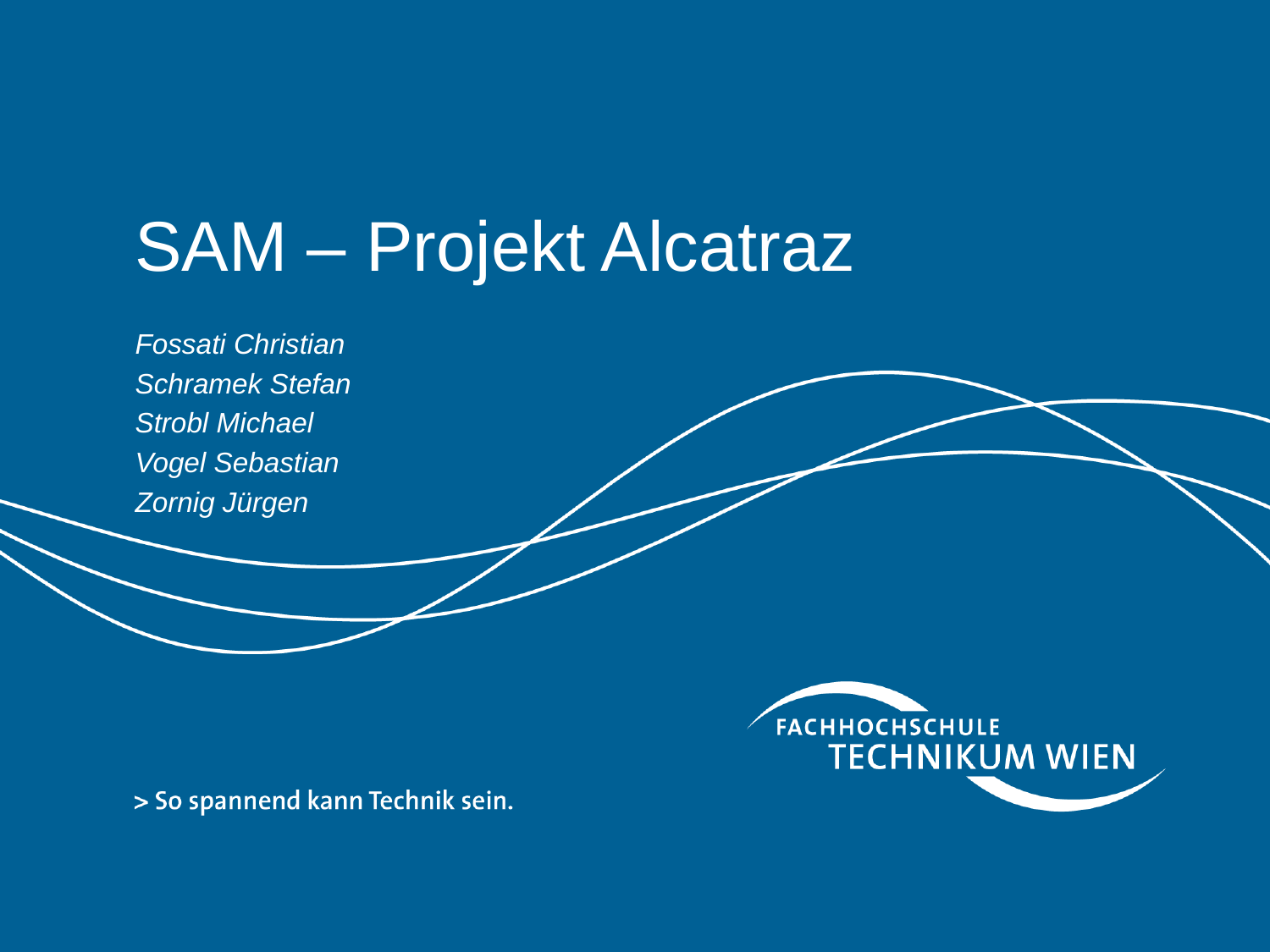

# SAM – Projekt Alcatraz
Fossati Christian
Schramek Stefan
Strobl Michael
Vogel Sebastian
Zornig Jürgen